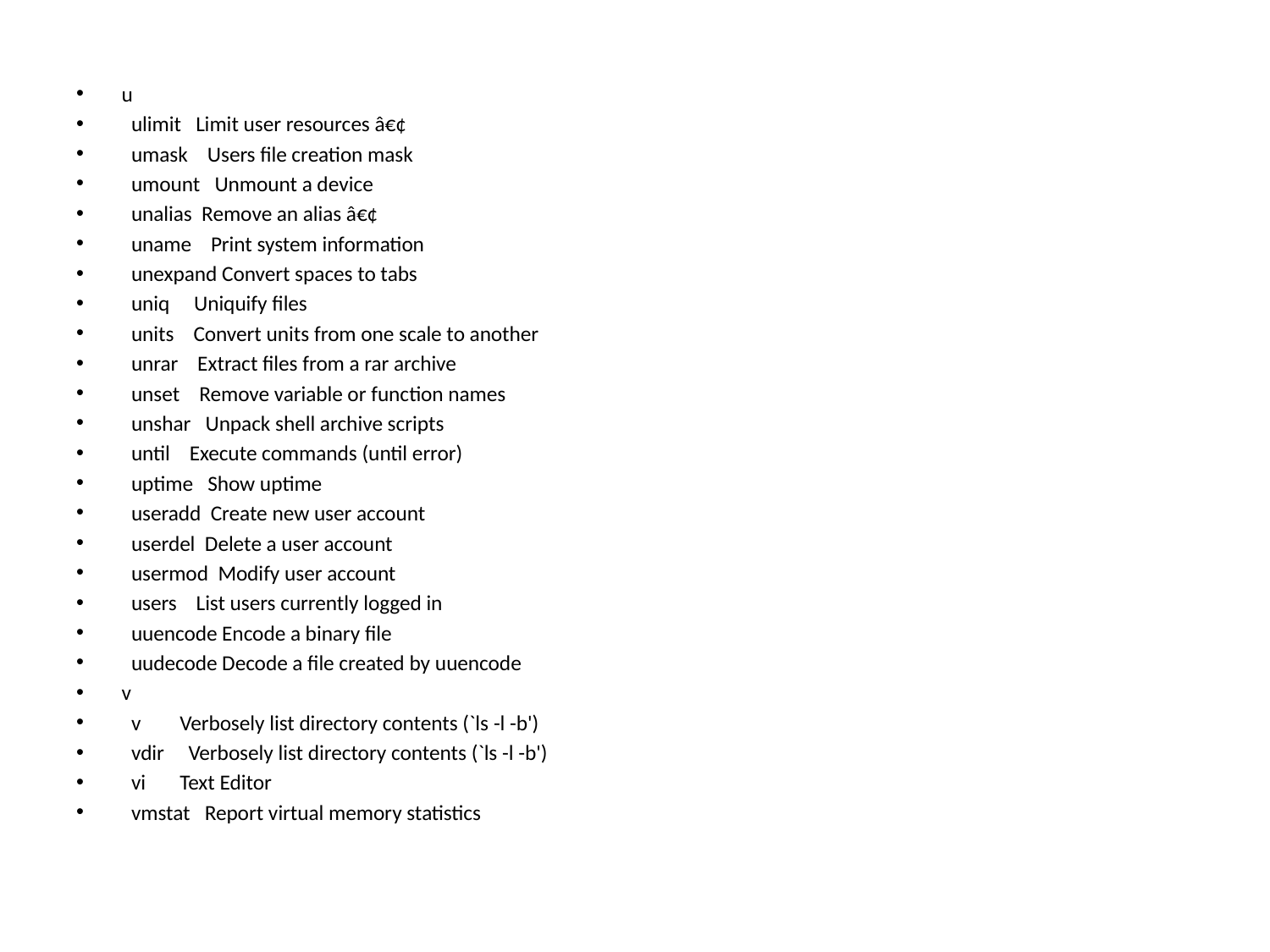

u
  ulimit   Limit user resources â€¢
  umask    Users file creation mask
  umount   Unmount a device
  unalias  Remove an alias â€¢
  uname    Print system information
  unexpand Convert spaces to tabs
  uniq     Uniquify files
  units    Convert units from one scale to another
  unrar    Extract files from a rar archive
  unset    Remove variable or function names
  unshar   Unpack shell archive scripts
  until    Execute commands (until error)
  uptime   Show uptime
  useradd  Create new user account
  userdel  Delete a user account
  usermod  Modify user account
  users    List users currently logged in
  uuencode Encode a binary file
  uudecode Decode a file created by uuencode
v
  v        Verbosely list directory contents (`ls -l -b')
  vdir     Verbosely list directory contents (`ls -l -b')
  vi       Text Editor
  vmstat   Report virtual memory statistics